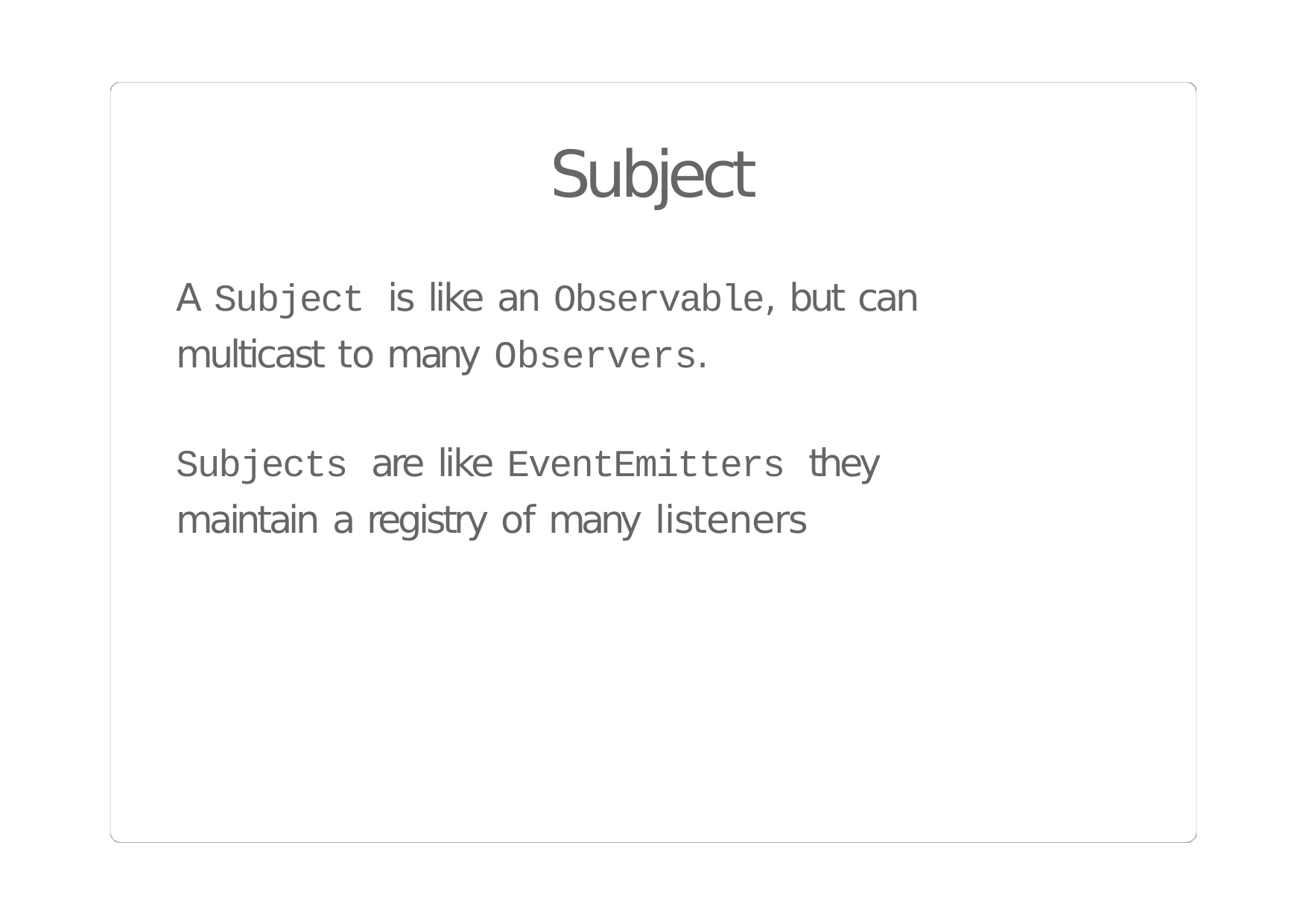

# Subject
A Subject is like an Observable, but can multicast to many Observers.

Subjects are like EventEmitters they maintain a registry of many listeners